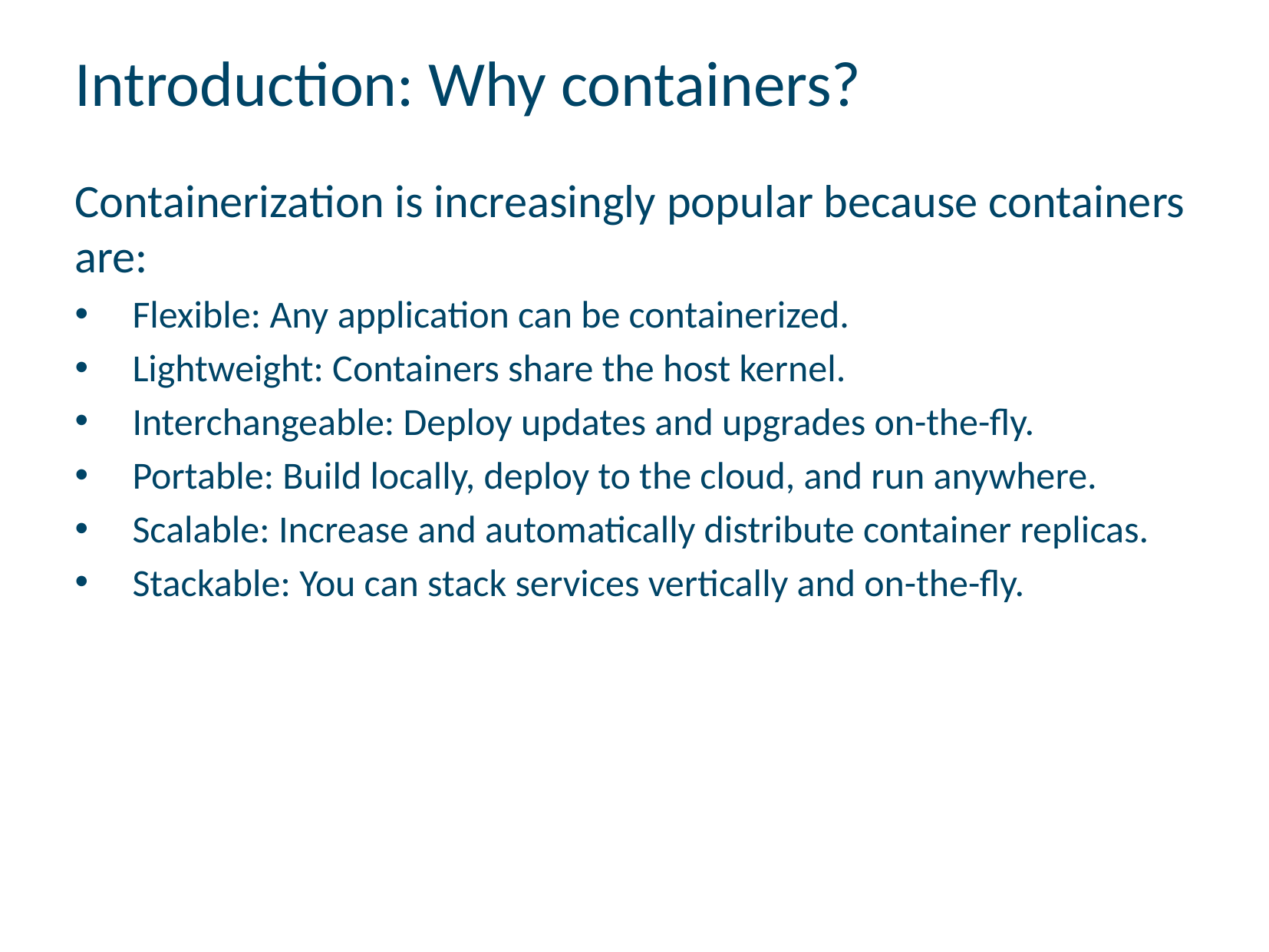

# Introduction: Why containers?
Containerization is increasingly popular because containers are:
Flexible: Any application can be containerized.
Lightweight: Containers share the host kernel.
Interchangeable: Deploy updates and upgrades on-the-fly.
Portable: Build locally, deploy to the cloud, and run anywhere.
Scalable: Increase and automatically distribute container replicas.
Stackable: You can stack services vertically and on-the-fly.

* https://kubernetes.io/docs/tasks/tools/install-minikube/